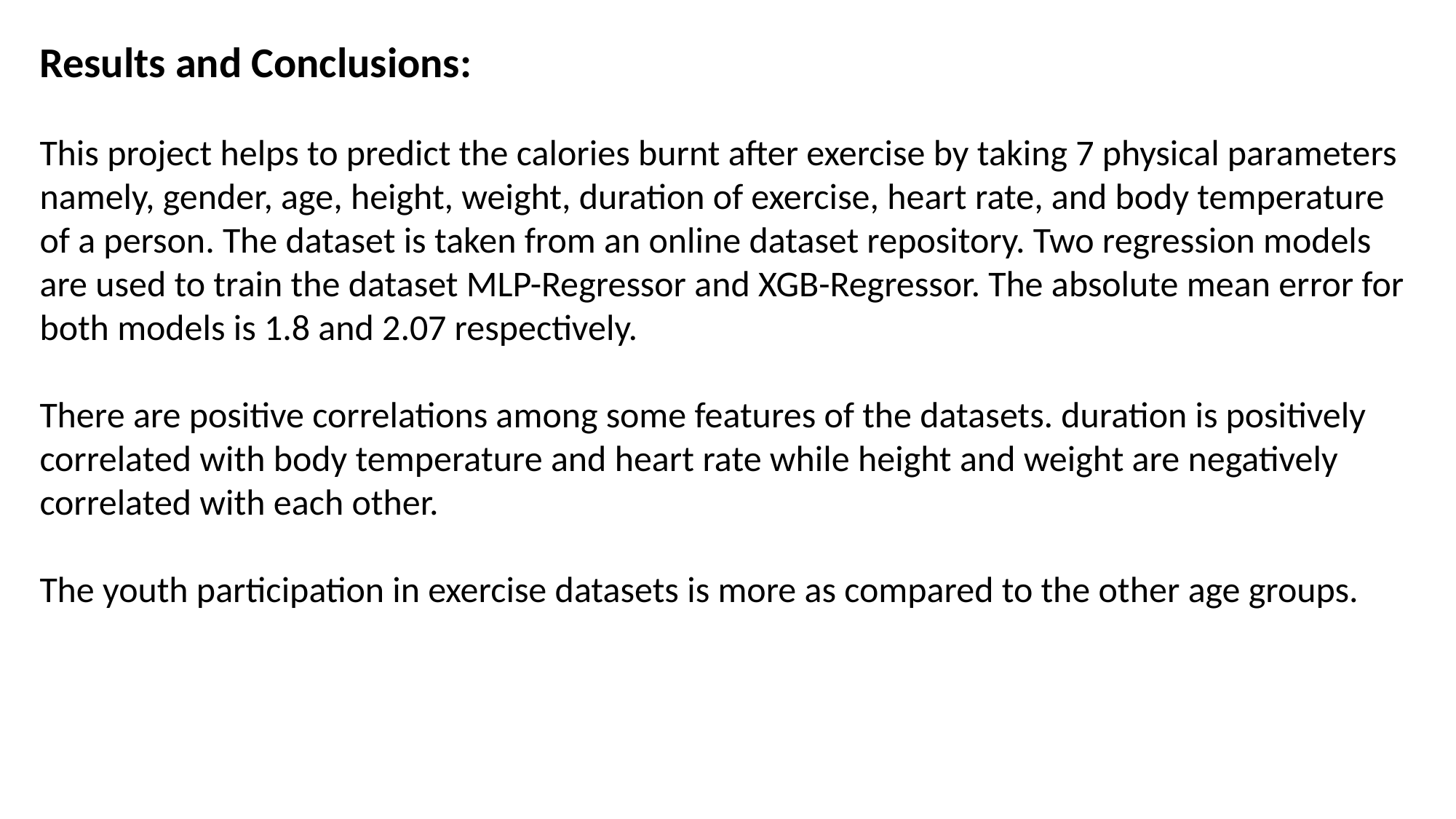

Results and Conclusions:

This project helps to predict the calories burnt after exercise by taking 7 physical parameters
namely, gender, age, height, weight, duration of exercise, heart rate, and body temperature
of a person. The dataset is taken from an online dataset repository. Two regression models
are used to train the dataset MLP-Regressor and XGB-Regressor. The absolute mean error for
both models is 1.8 and 2.07 respectively.

There are positive correlations among some features of the datasets. duration is positively
correlated with body temperature and heart rate while height and weight are negatively
correlated with each other.

The youth participation in exercise datasets is more as compared to the other age groups.